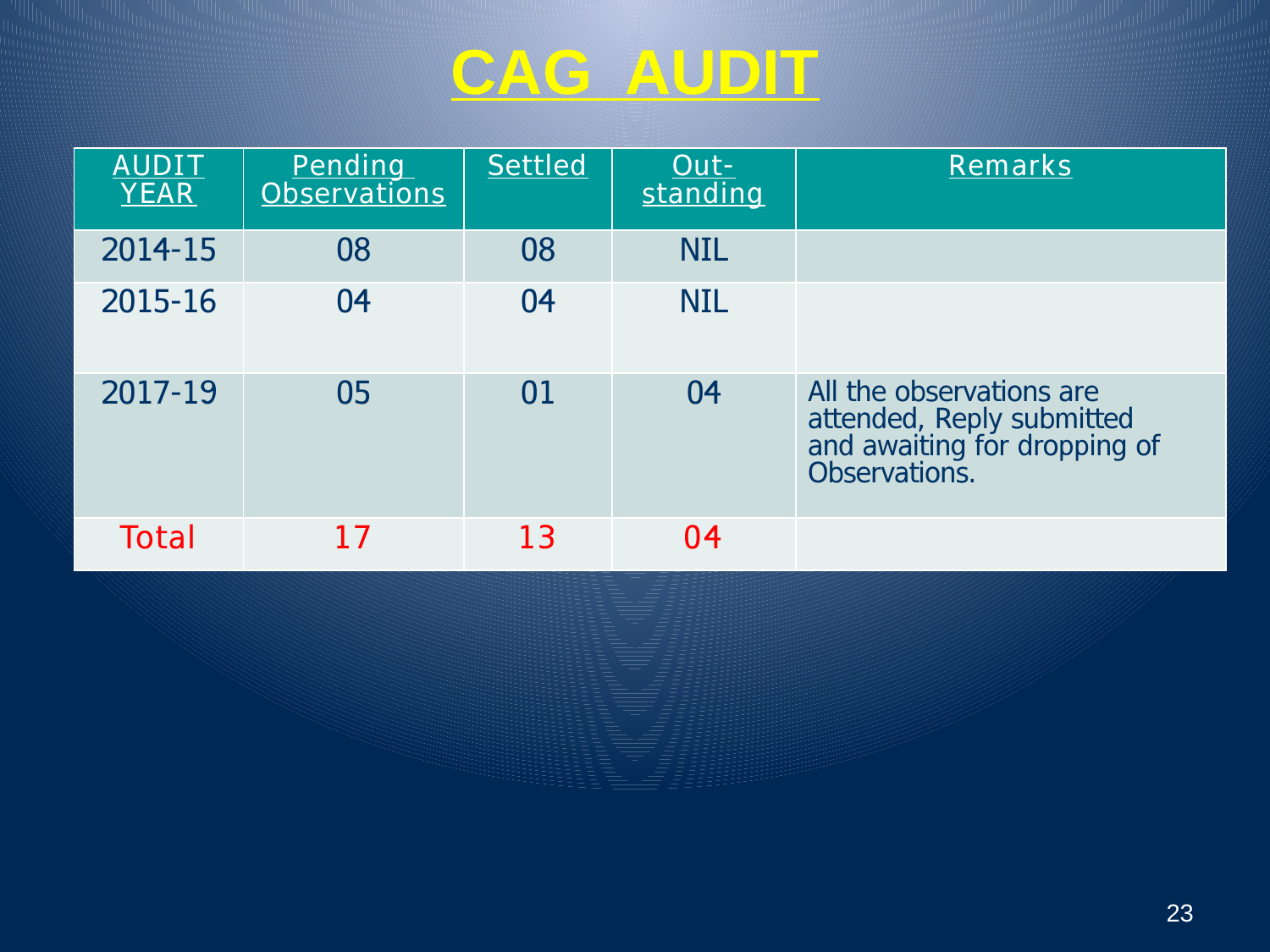

# CAG  AUDIT
| AUDIT YEAR | Pending Observations | Settled | Out- standing | Remarks |
| --- | --- | --- | --- | --- |
| 2014-15 | 08 | 08 | NIL |  |
| 2015-16 | 04 | 04 | NIL |  |
| 2017-19 | 05 | 01 | 04 | All the observations are attended, Reply submitted and awaiting for dropping of Observations. |
| Total | 17 | 13 | 04 |  |
23